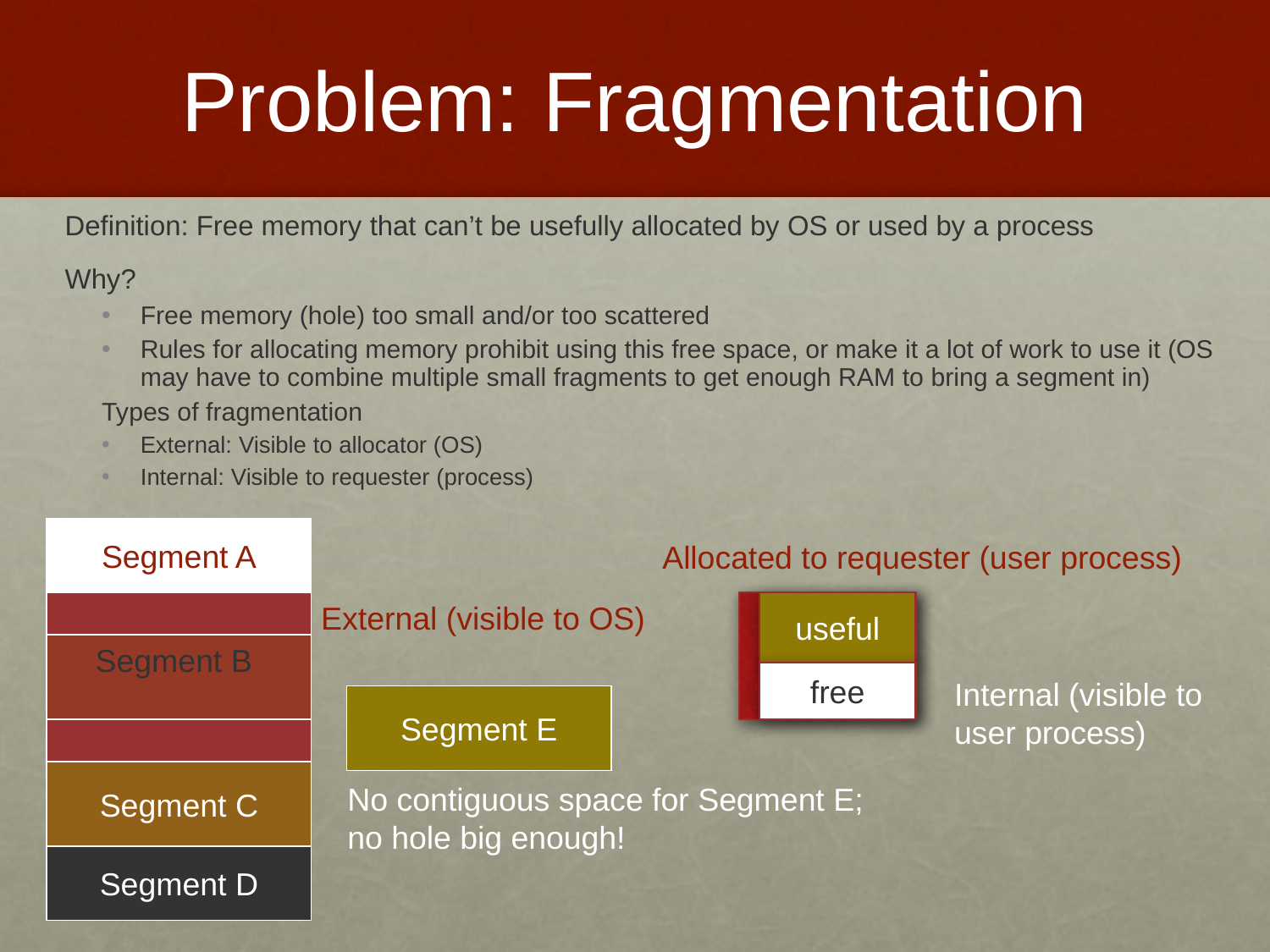

# Problem: Fragmentation
Definition: Free memory that can’t be usefully allocated by OS or used by a process
Why?
Free memory (hole) too small and/or too scattered
Rules for allocating memory prohibit using this free space, or make it a lot of work to use it (OS may have to combine multiple small fragments to get enough RAM to bring a segment in)
Types of fragmentation
External: Visible to allocator (OS)
Internal: Visible to requester (process)

Segment A
Allocated to requester (user process)
External (visible to OS)

useful

Segment B
free
Internal (visible to
user process)
Segment E
Segment C
No contiguous space for Segment E;
no hole big enough!
Segment D